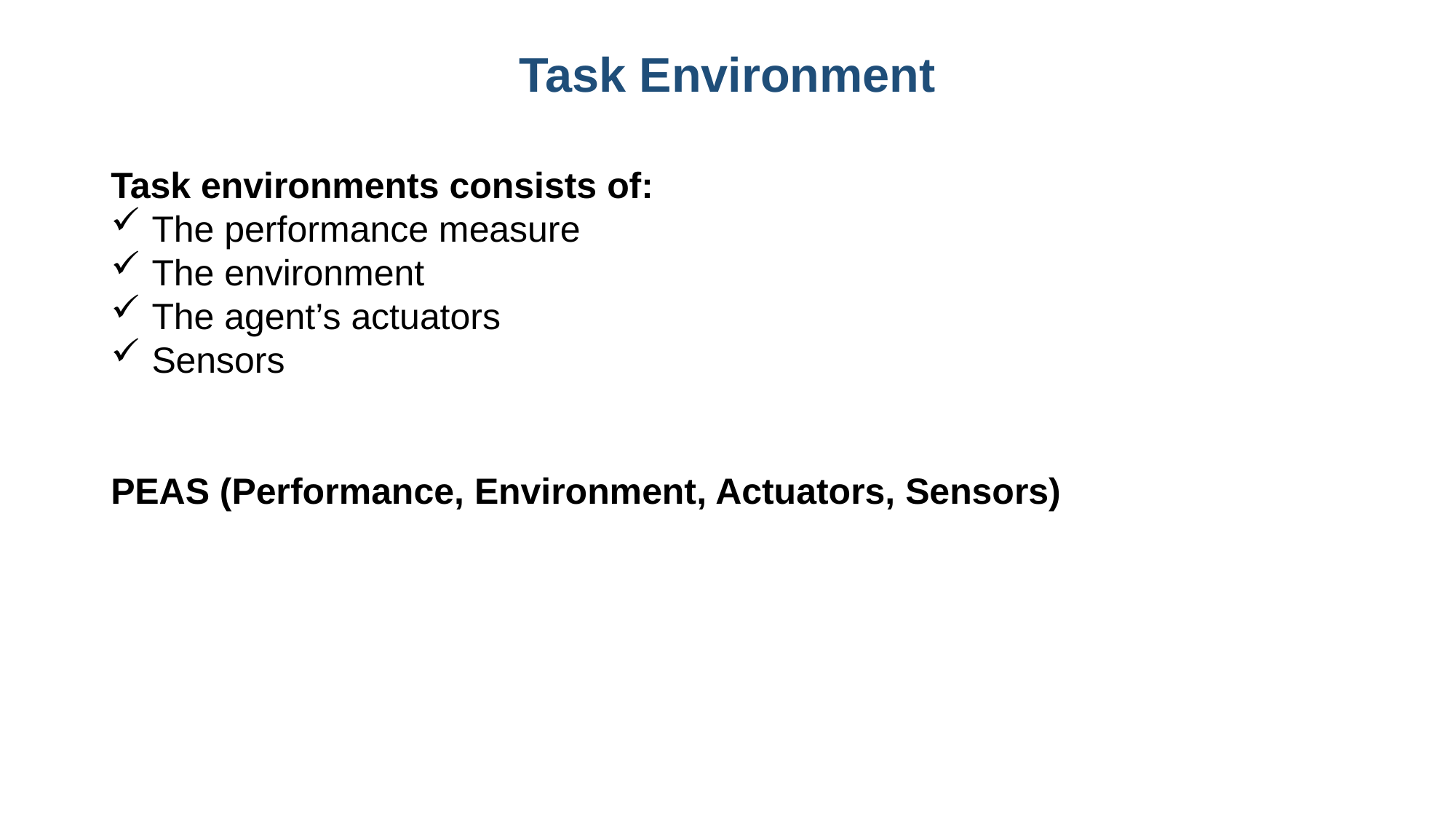

Task Environment
Task environments consists of:
The performance measure
The environment
The agent’s actuators
Sensors

PEAS (Performance, Environment, Actuators, Sensors)

14